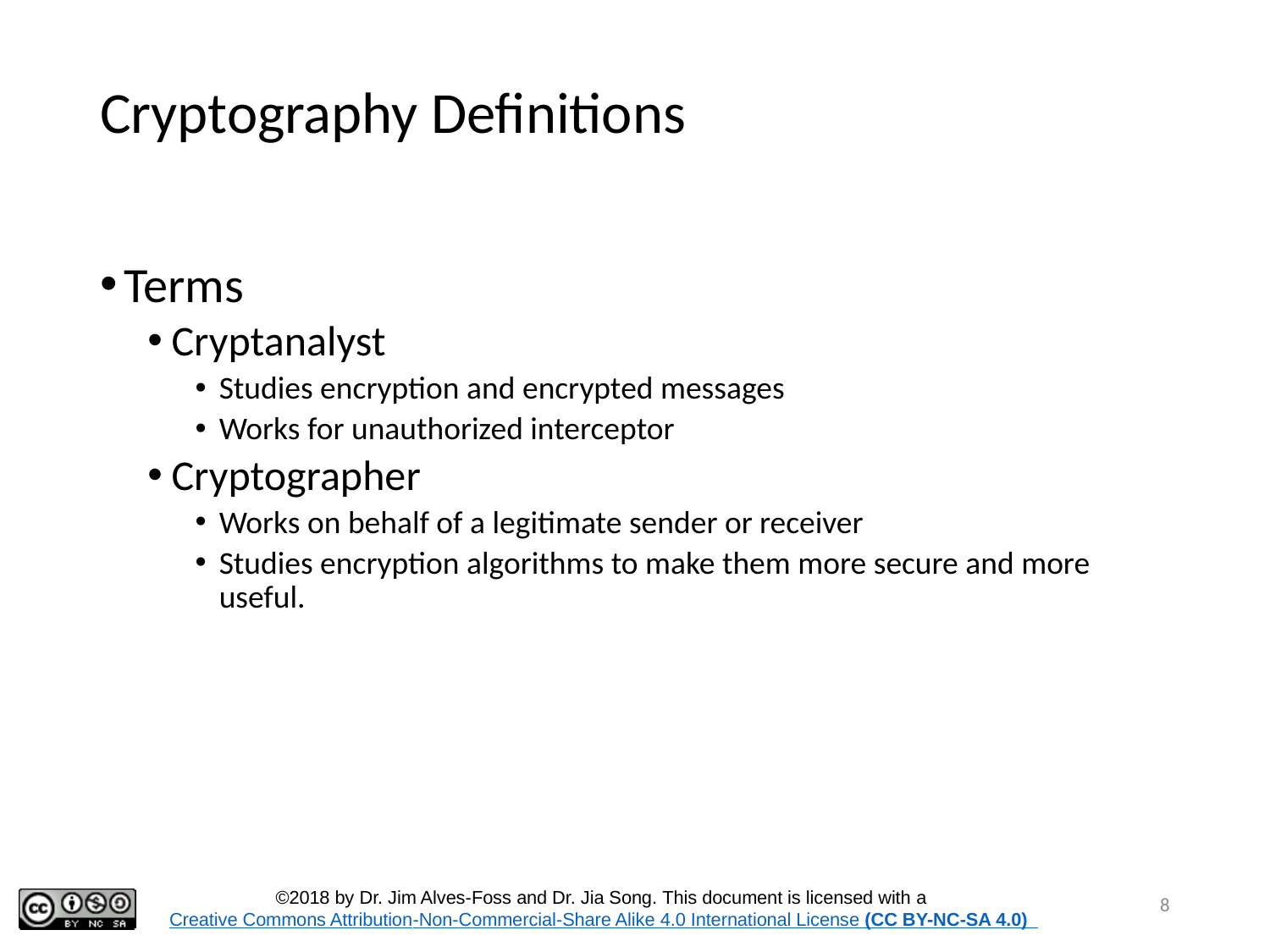

# Cryptography Definitions
Terms
Cryptanalyst
Studies encryption and encrypted messages
Works for unauthorized interceptor
Cryptographer
Works on behalf of a legitimate sender or receiver
Studies encryption algorithms to make them more secure and more useful.
8